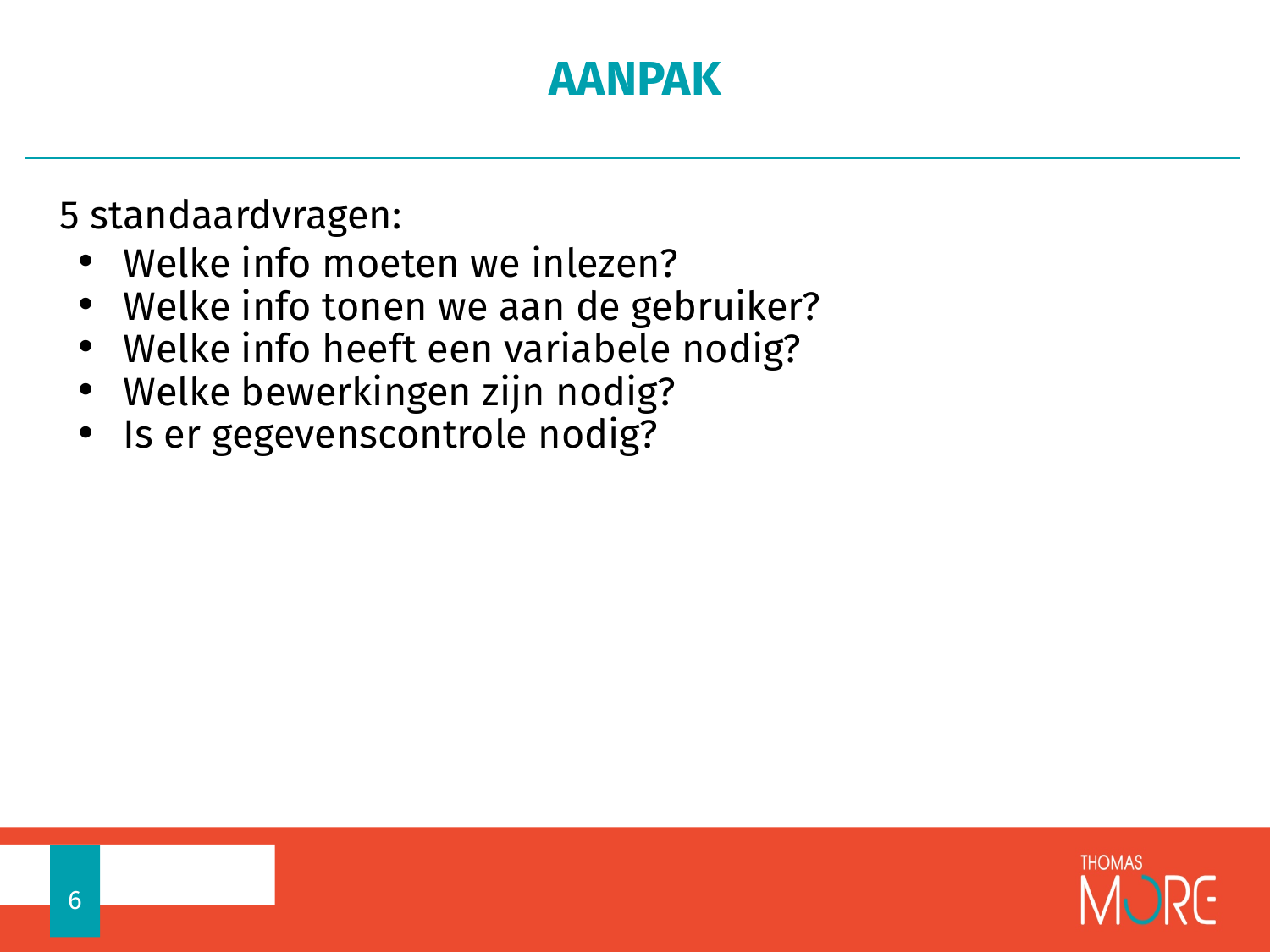

# AANPAK
5 standaardvragen:
Welke info moeten we inlezen?
Welke info tonen we aan de gebruiker?
Welke info heeft een variabele nodig?
Welke bewerkingen zijn nodig?
Is er gegevenscontrole nodig?
6